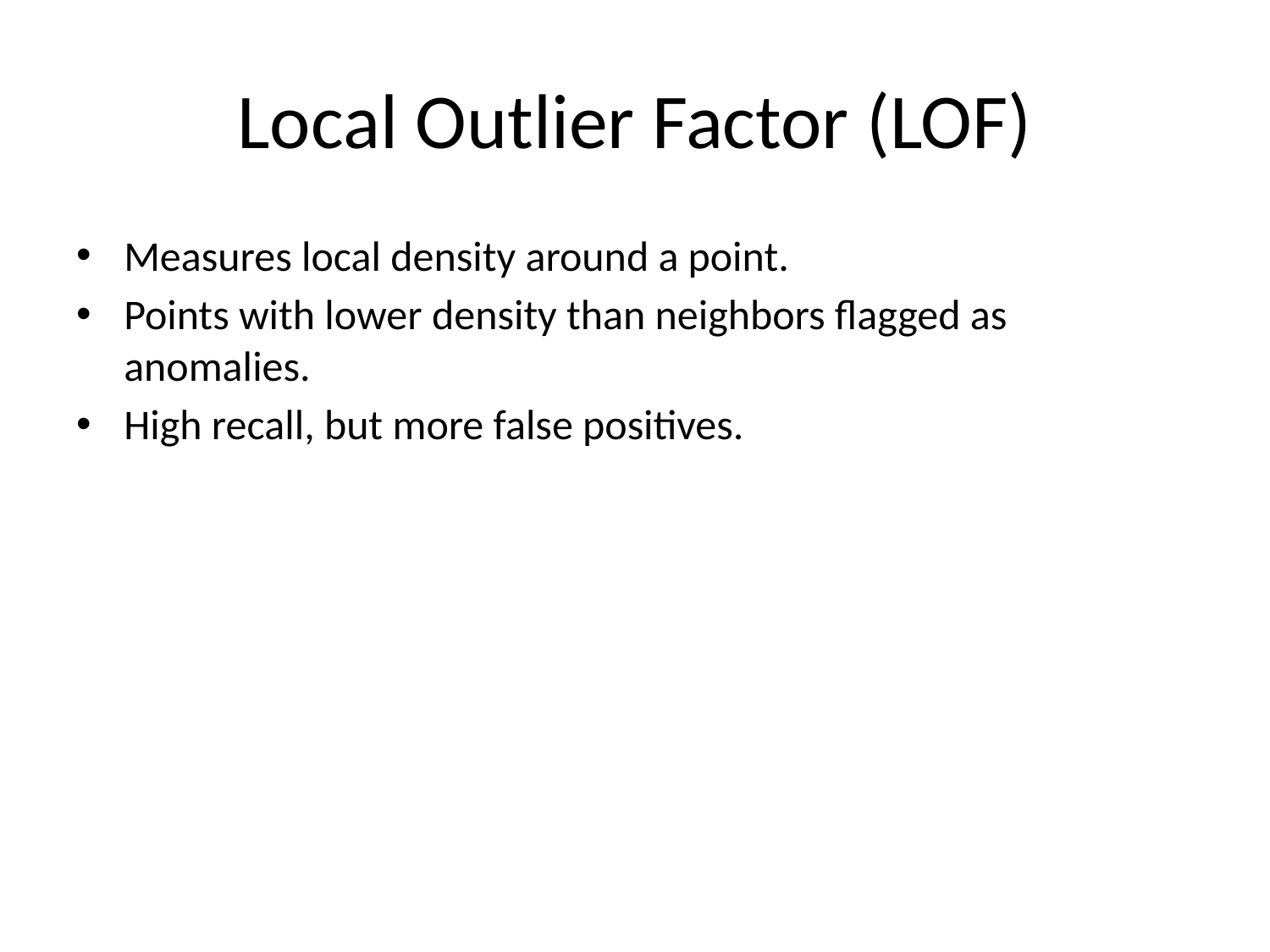

# Local Outlier Factor (LOF)
Measures local density around a point.
Points with lower density than neighbors flagged as anomalies.
High recall, but more false positives.